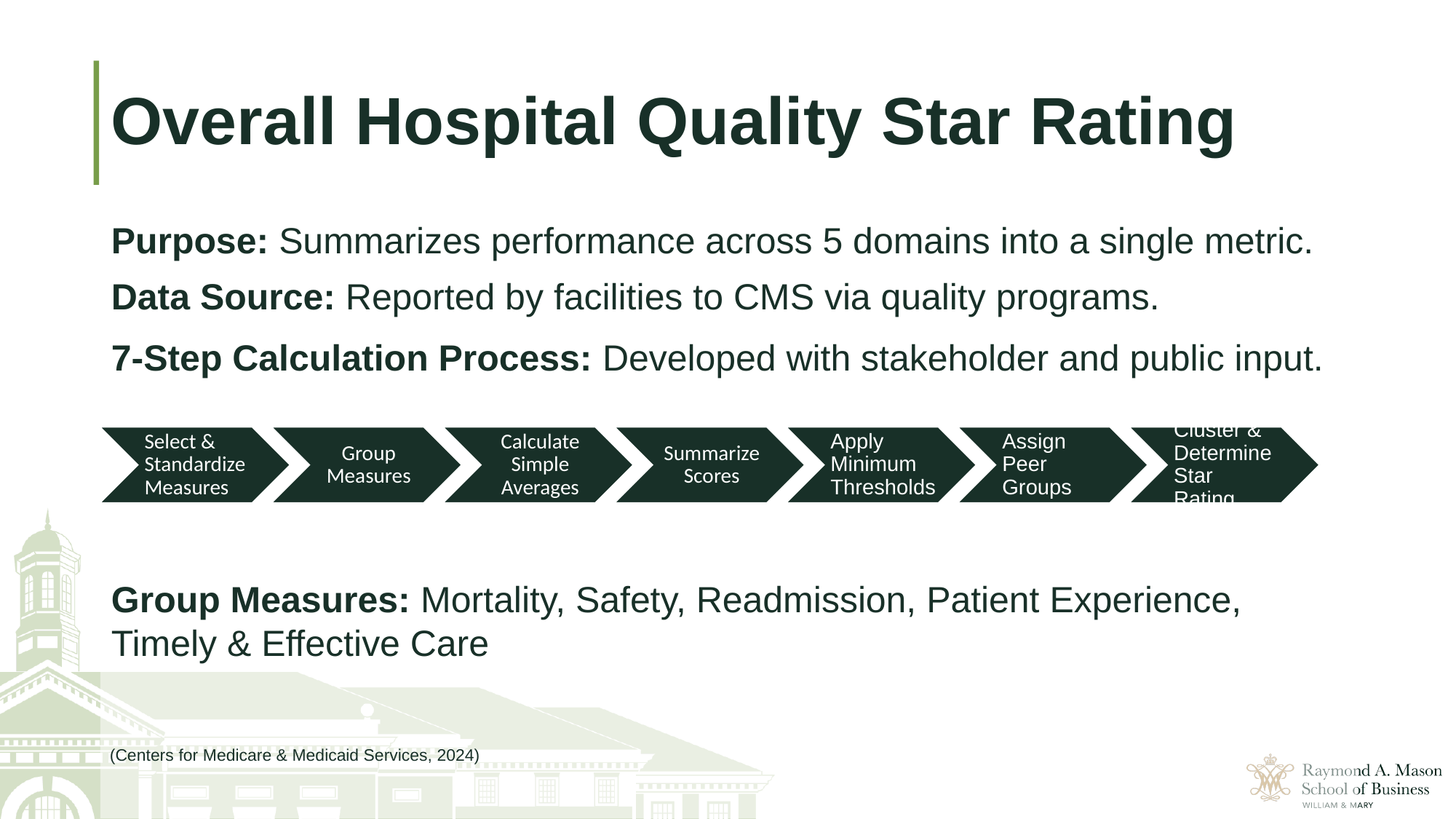

# Overall Hospital Quality Star Rating
Select & Standardize Measures
Group Measures
Calculate Simple Averages
Summarize Scores
Apply Minimum Thresholds
Assign Peer Groups
Cluster & Determine Star Rating
Purpose: Summarizes performance across 5 domains into a single metric.
Data Source: Reported by facilities to CMS via quality programs.
7-Step Calculation Process: Developed with stakeholder and public input.

Group Measures: Mortality, Safety, Readmission, Patient Experience, Timely & Effective Care
(Centers for Medicare & Medicaid Services, 2024)